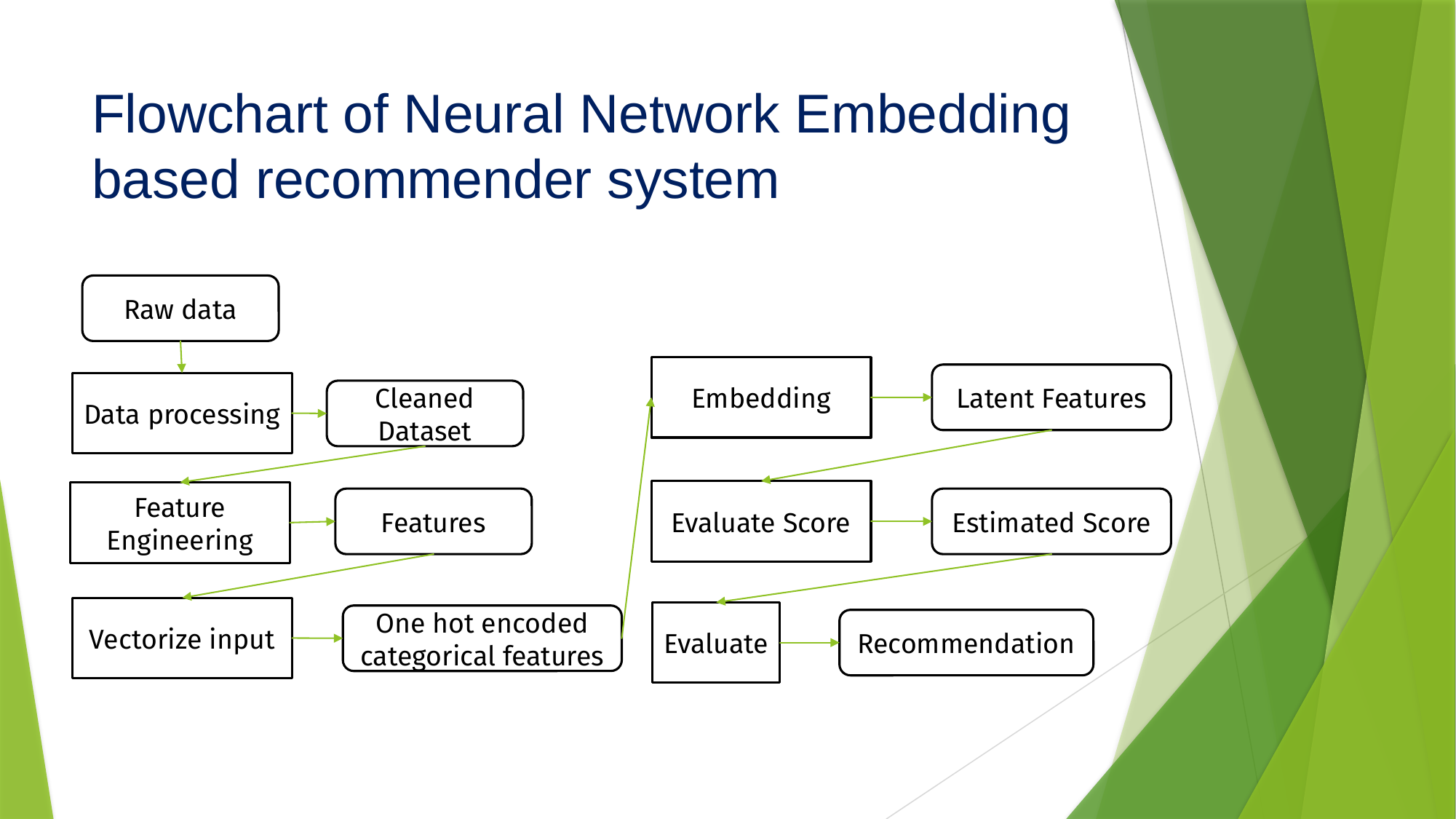

# Flowchart of Neural Network Embedding based recommender system
Raw data
Embedding
Latent Features
Data processing
Cleaned Dataset
Evaluate Score
Feature Engineering
Features
Estimated Score
Vectorize input
Evaluate
One hot encoded categorical features
Recommendation